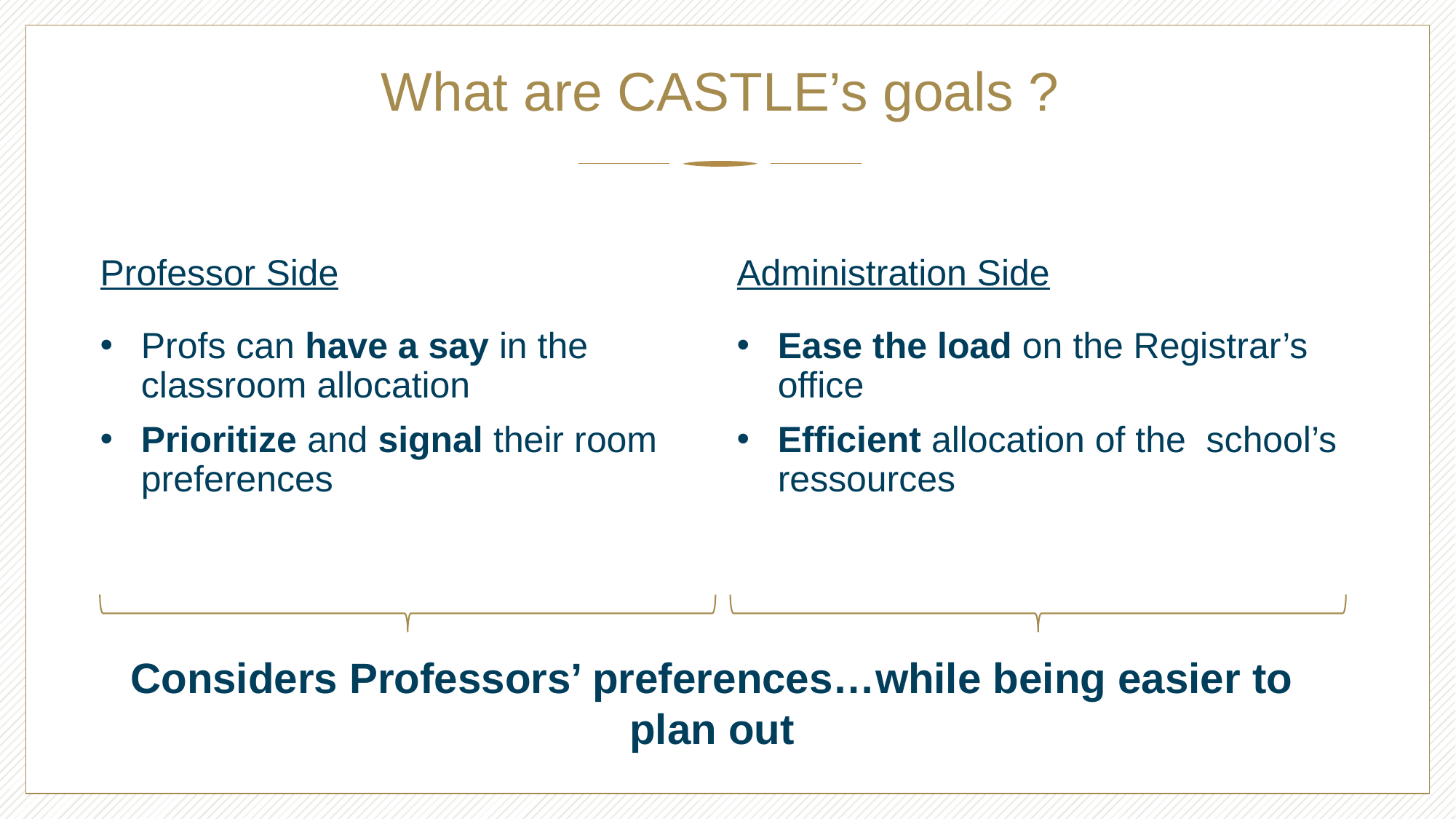

# What are CASTLE’s goals ?
Professor Side
Administration Side

Profs can have a say in the classroom allocation
Prioritize and signal their room preferences

Ease the load on the Registrar’s office
Efficient allocation of the  school’s ressources

Considers Professors’ preferences…while being easier to plan out